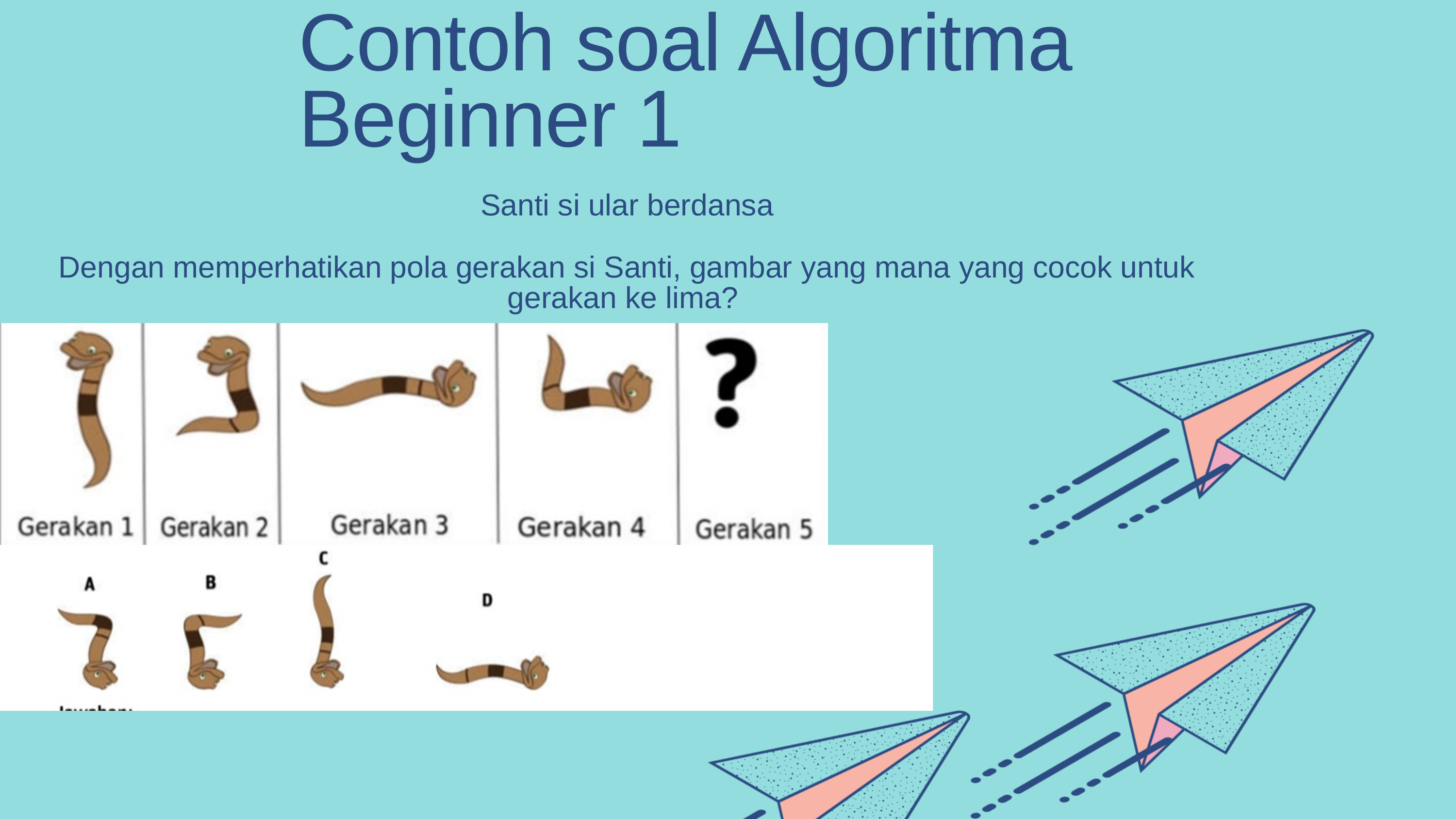

Contoh soal Algoritma Beginner 1

Santi si ular berdansa

Dengan memperhatikan pola gerakan si Santi, gambar yang mana yang cocok untuk gerakan ke lima?